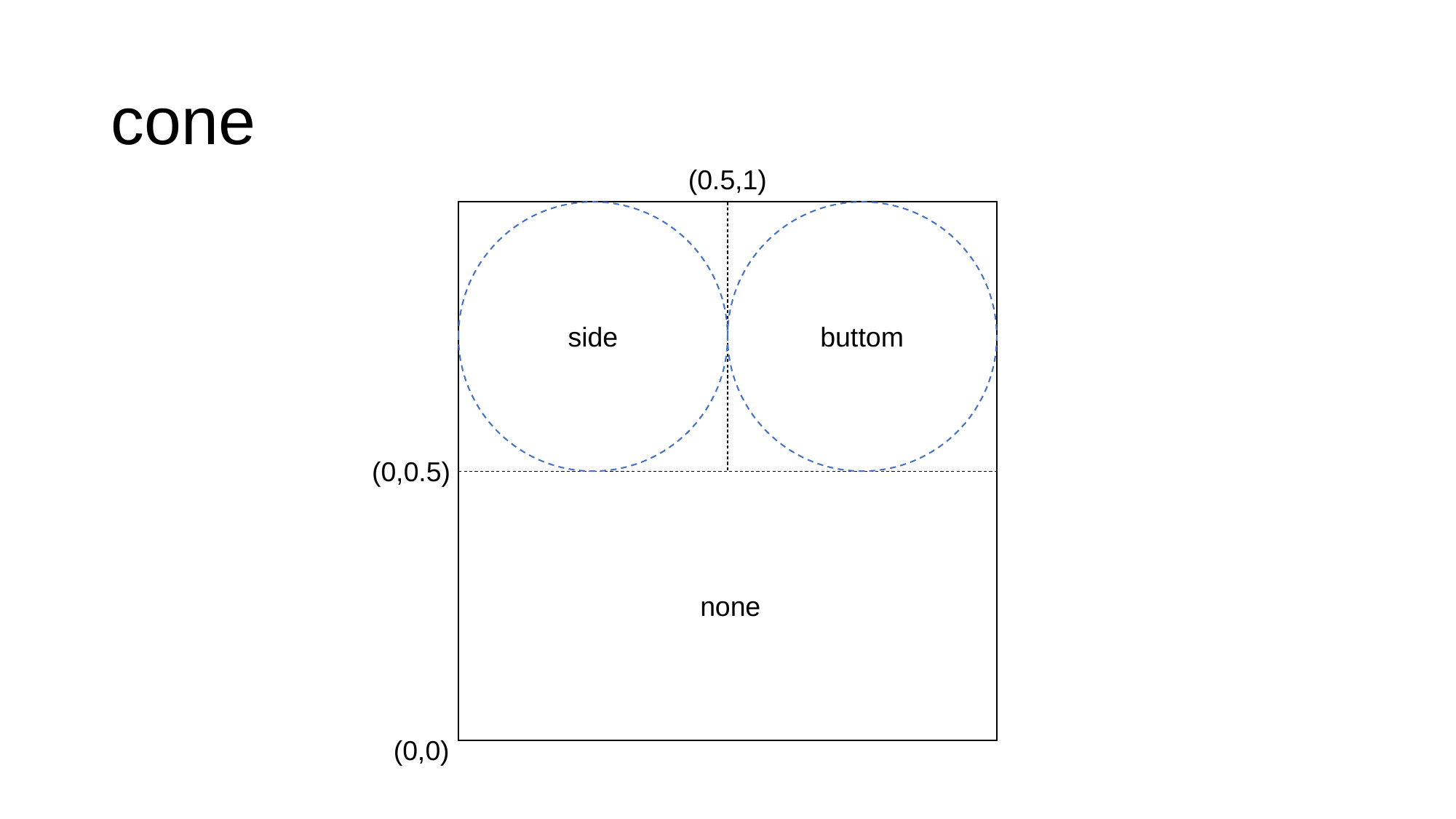

# cone
(0.5,1)

side
buttom
(0,0.5)
none
(0,0)